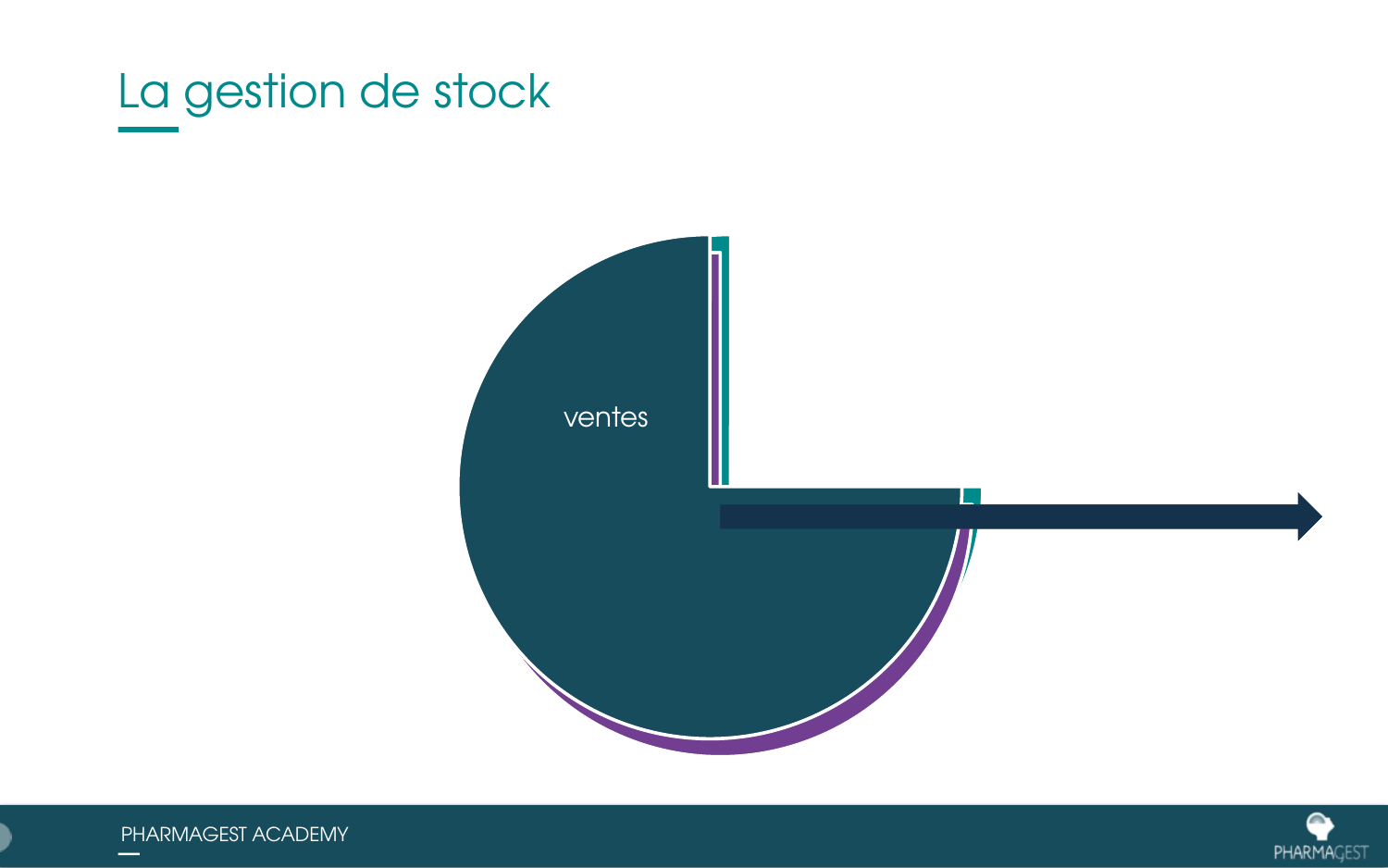

# La gestion de stock
réception
contrôles
ventes